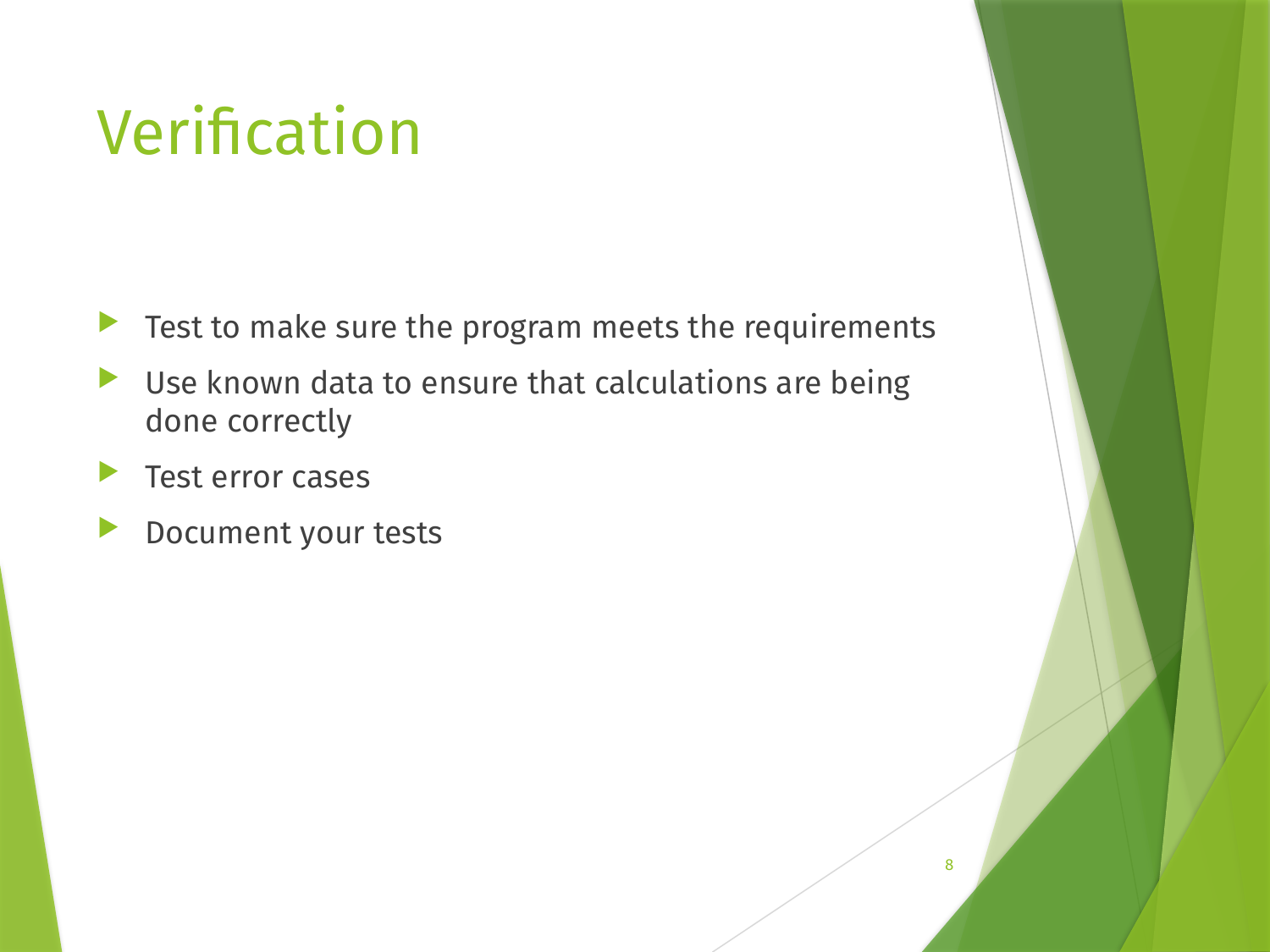

# Verification
Test to make sure the program meets the requirements
Use known data to ensure that calculations are being done correctly
Test error cases
Document your tests
8